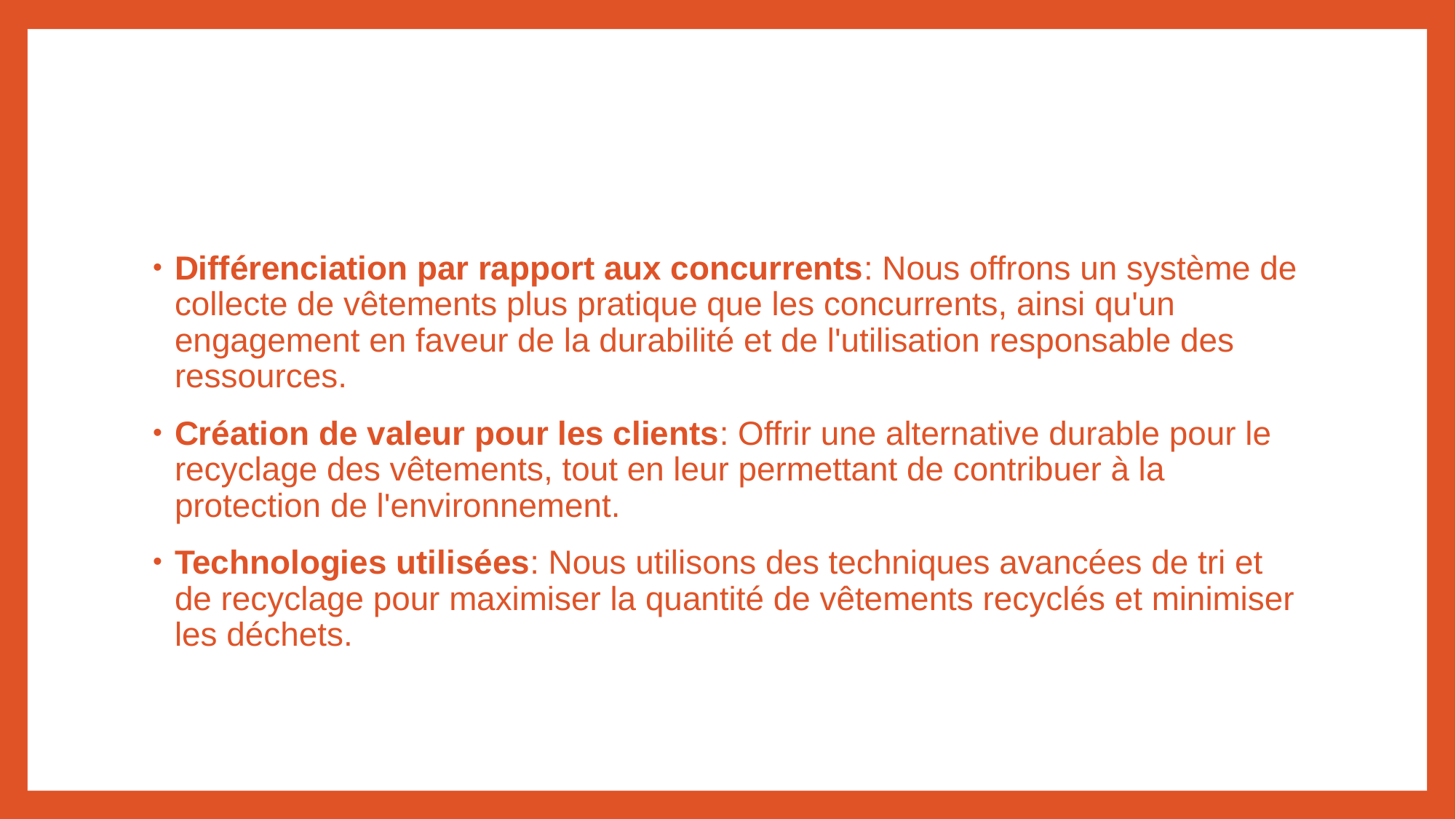

Différenciation par rapport aux concurrents: Nous offrons un système de collecte de vêtements plus pratique que les concurrents, ainsi qu'un engagement en faveur de la durabilité et de l'utilisation responsable des ressources.
Création de valeur pour les clients: Offrir une alternative durable pour le recyclage des vêtements, tout en leur permettant de contribuer à la protection de l'environnement.
Technologies utilisées: Nous utilisons des techniques avancées de tri et de recyclage pour maximiser la quantité de vêtements recyclés et minimiser les déchets.